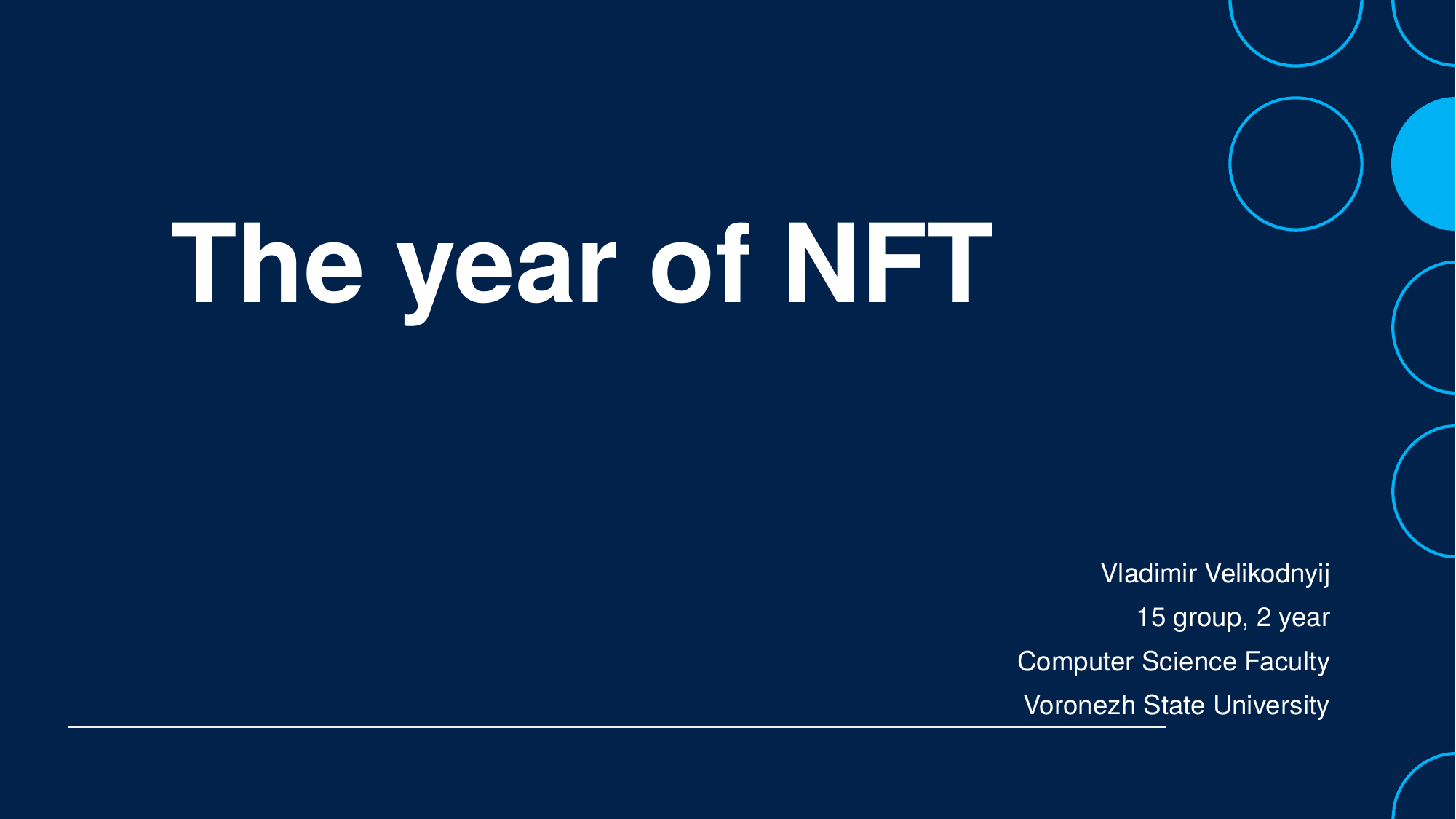

# The year of NFT
Vladimir Velikodnyij
15 group, 2 year
Computer Science Faculty
Voronezh State University